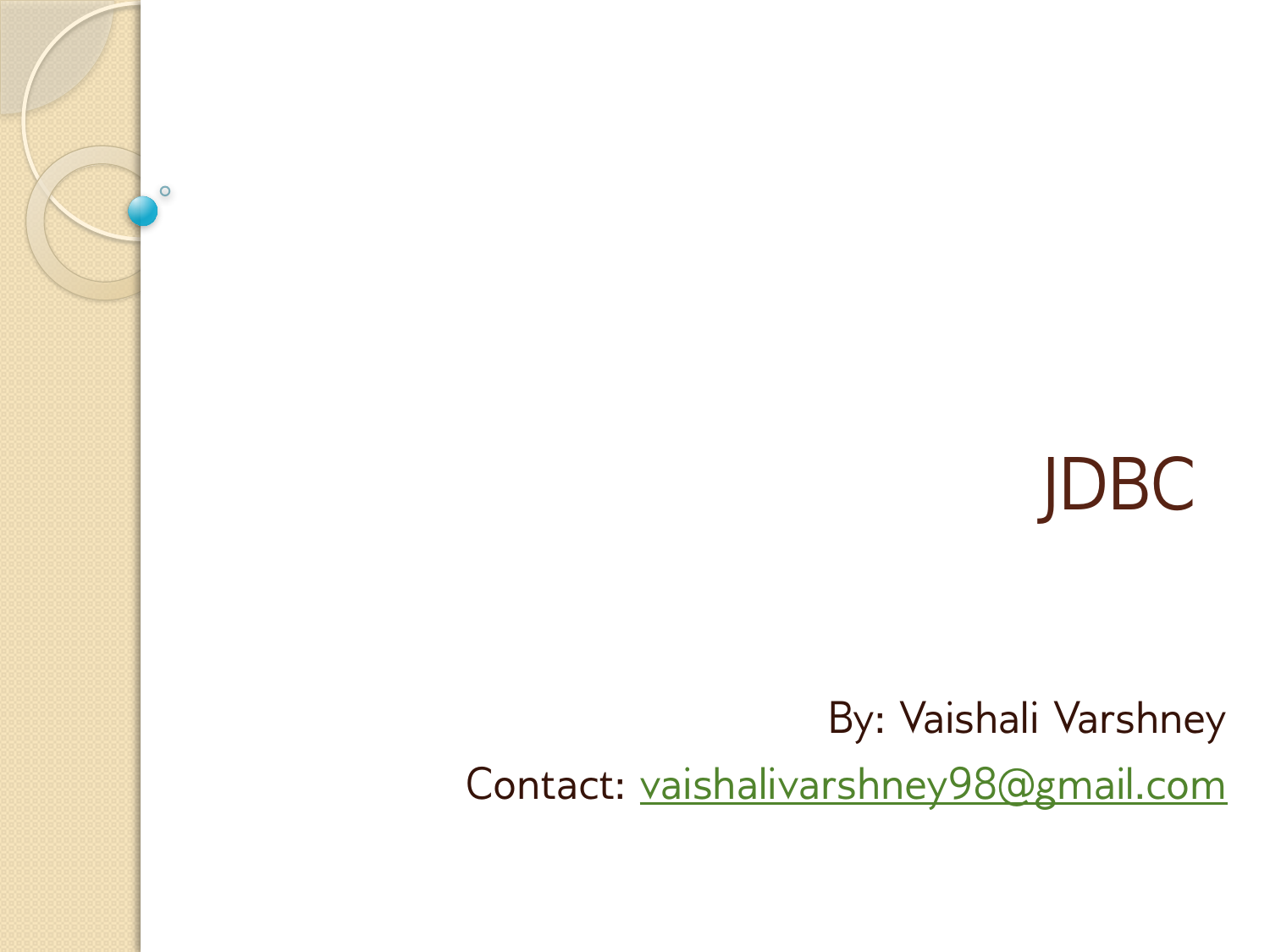

# JDBC
By: Vaishali Varshney
Contact: vaishalivarshney98@gmail.com